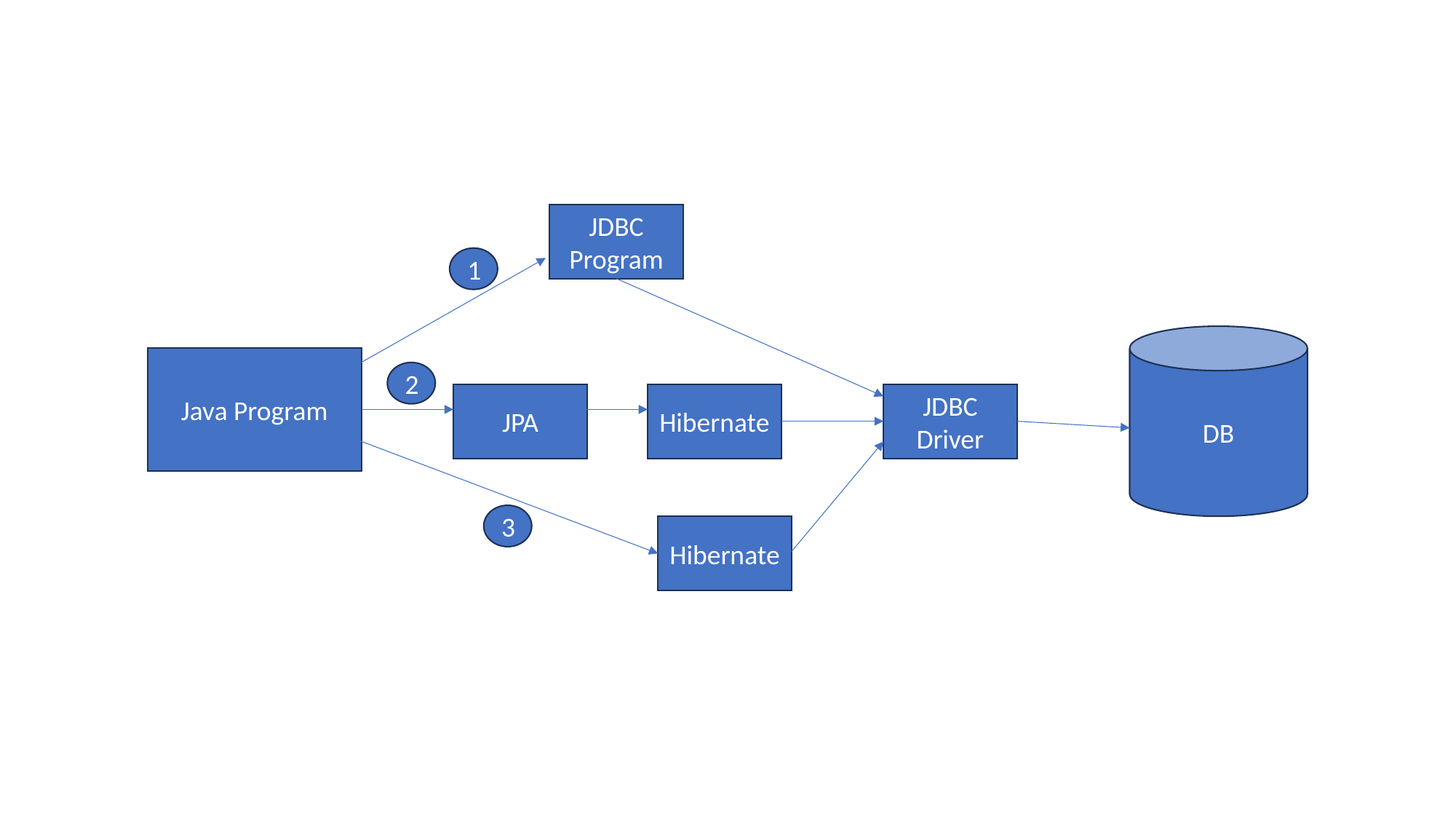

JDBC Program
1
DB
Java Program
2
JPA
Hibernate
JDBC Driver
3
Hibernate